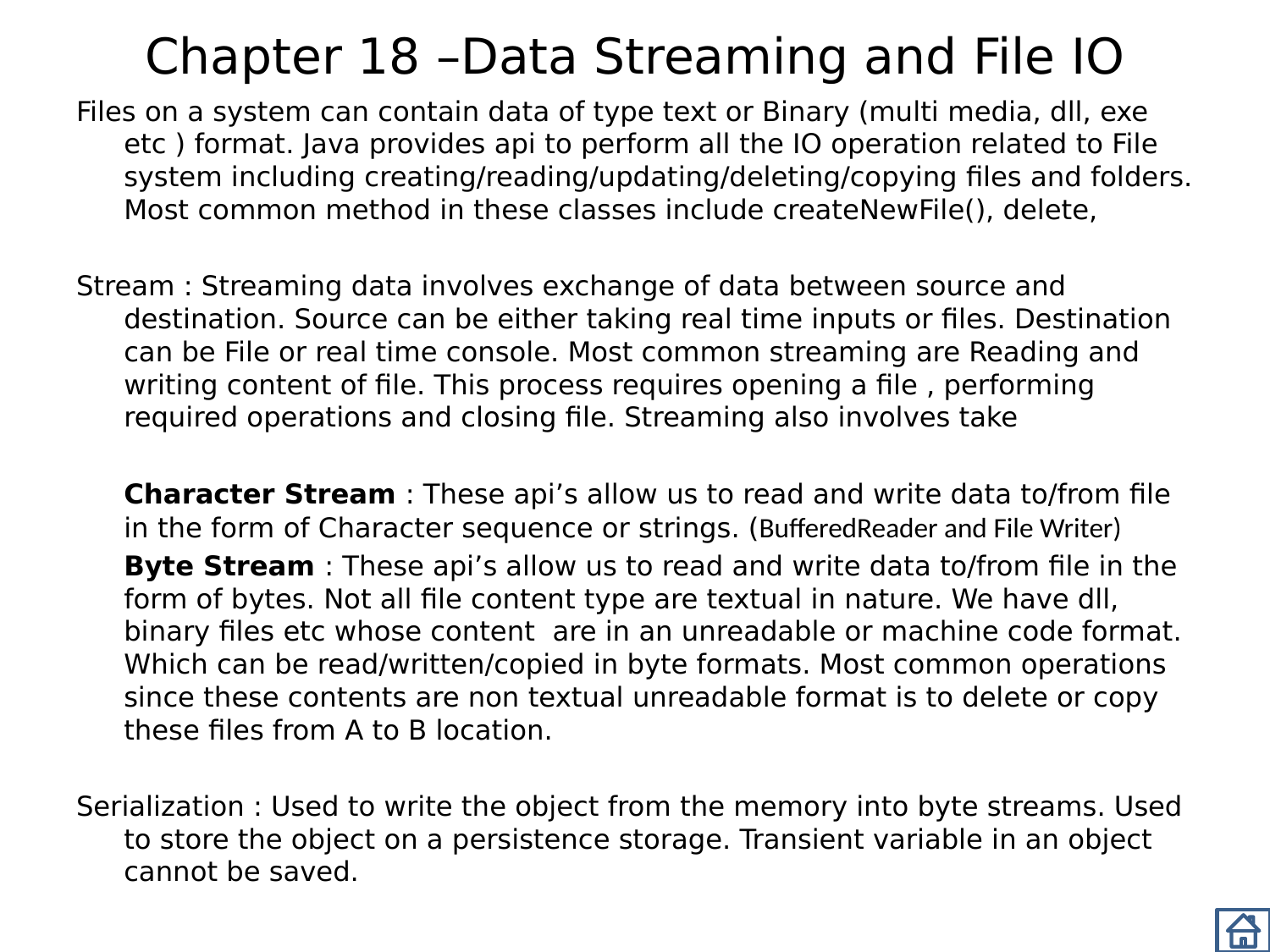

# Chapter 18 –Data Streaming and File IO
Files on a system can contain data of type text or Binary (multi media, dll, exe etc ) format. Java provides api to perform all the IO operation related to File system including creating/reading/updating/deleting/copying files and folders. Most common method in these classes include createNewFile(), delete,

Stream : Streaming data involves exchange of data between source and destination. Source can be either taking real time inputs or files. Destination can be File or real time console. Most common streaming are Reading and writing content of file. This process requires opening a file , performing required operations and closing file. Streaming also involves take

	Character Stream : These api’s allow us to read and write data to/from file in the form of Character sequence or strings. (BufferedReader and File Writer)
	Byte Stream : These api’s allow us to read and write data to/from file in the form of bytes. Not all file content type are textual in nature. We have dll, binary files etc whose content  are in an unreadable or machine code format. Which can be read/written/copied in byte formats. Most common operations since these contents are non textual unreadable format is to delete or copy these files from A to B location.

Serialization : Used to write the object from the memory into byte streams. Used to store the object on a persistence storage. Transient variable in an object cannot be saved.